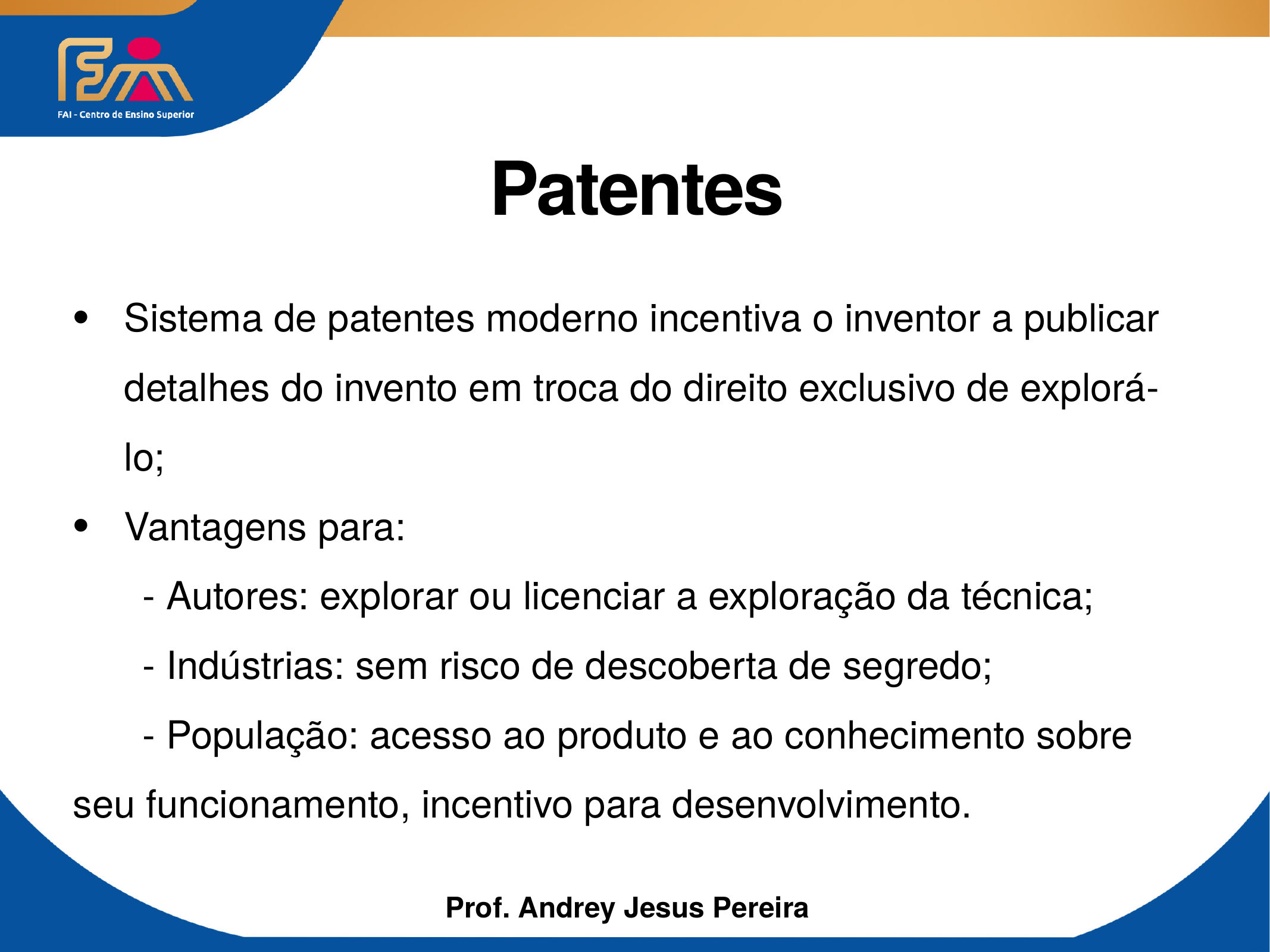

# Patentes
Sistema de patentes moderno incentiva o inventor a publicar detalhes do invento em troca do direito exclusivo de explorá-lo;
Vantagens para:
	- Autores: explorar ou licenciar a exploração da técnica;
	- Indústrias: sem risco de descoberta de segredo;
	- População: acesso ao produto e ao conhecimento sobre seu funcionamento, incentivo para desenvolvimento.
Prof. Andrey Jesus Pereira